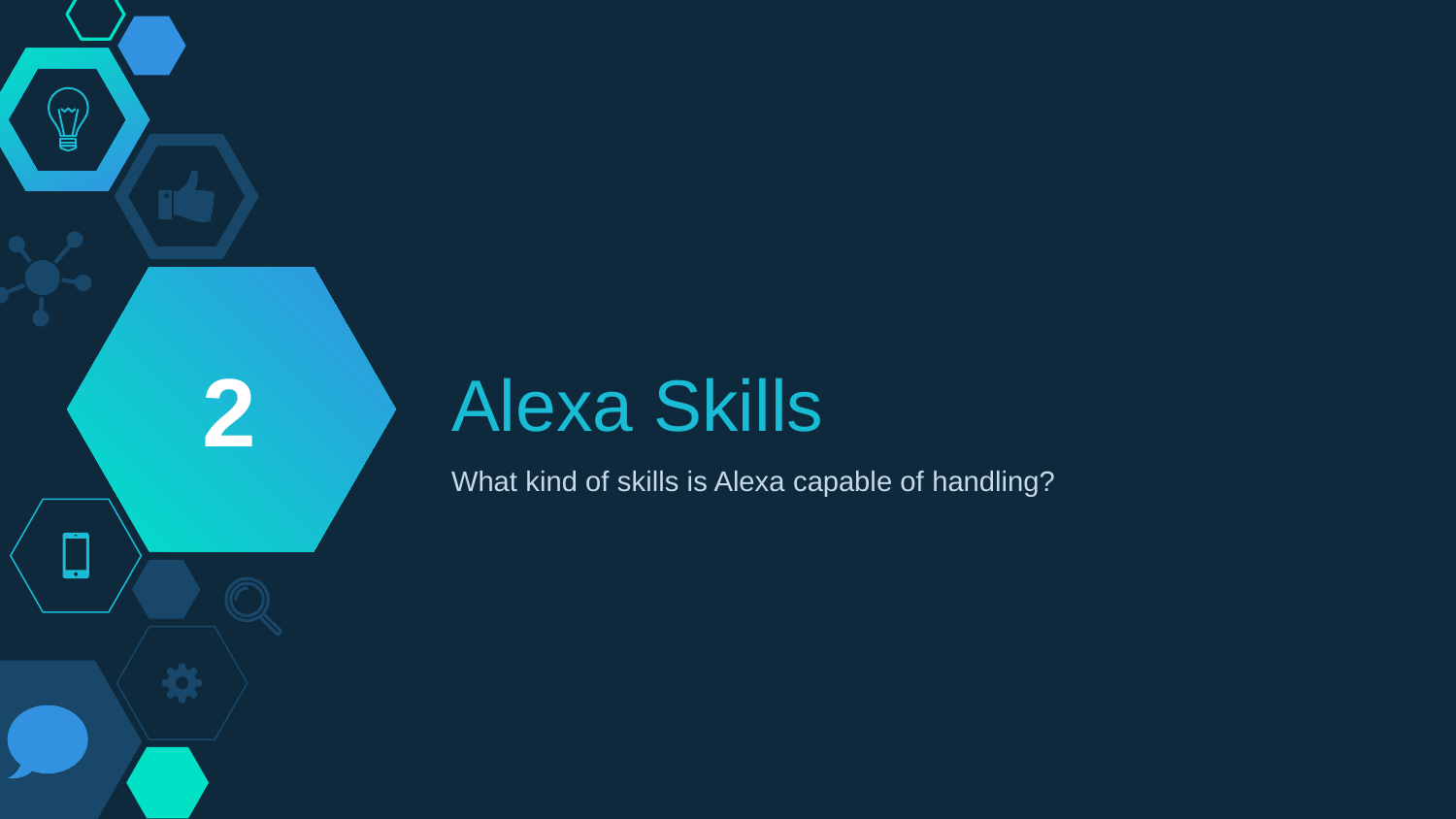

2
# Alexa Skills
What kind of skills is Alexa capable of handling?